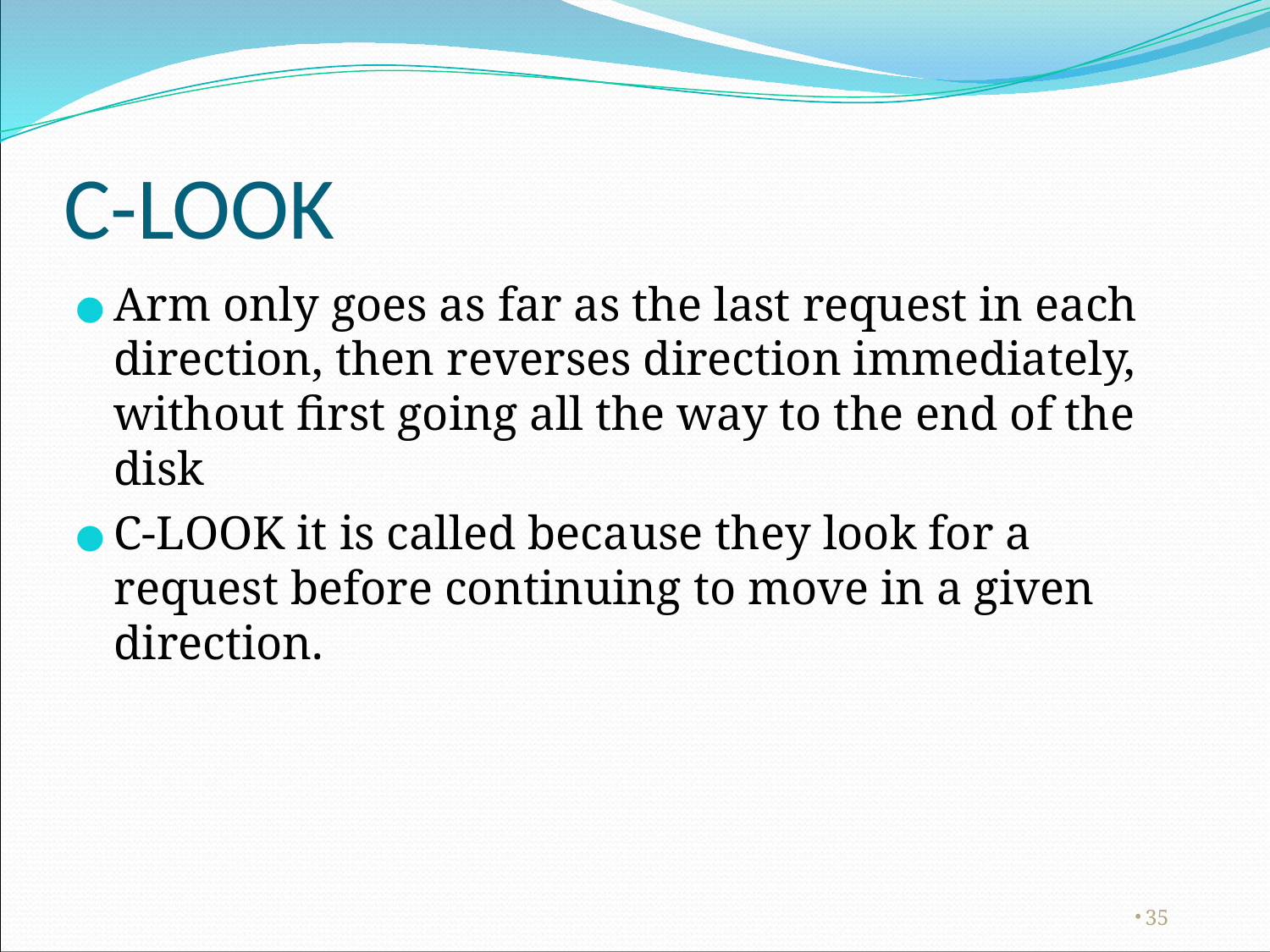

# C-LOOK
Arm only goes as far as the last request in each direction, then reverses direction immediately, without first going all the way to the end of the disk
C-LOOK it is called because they look for a request before continuing to move in a given direction.
35